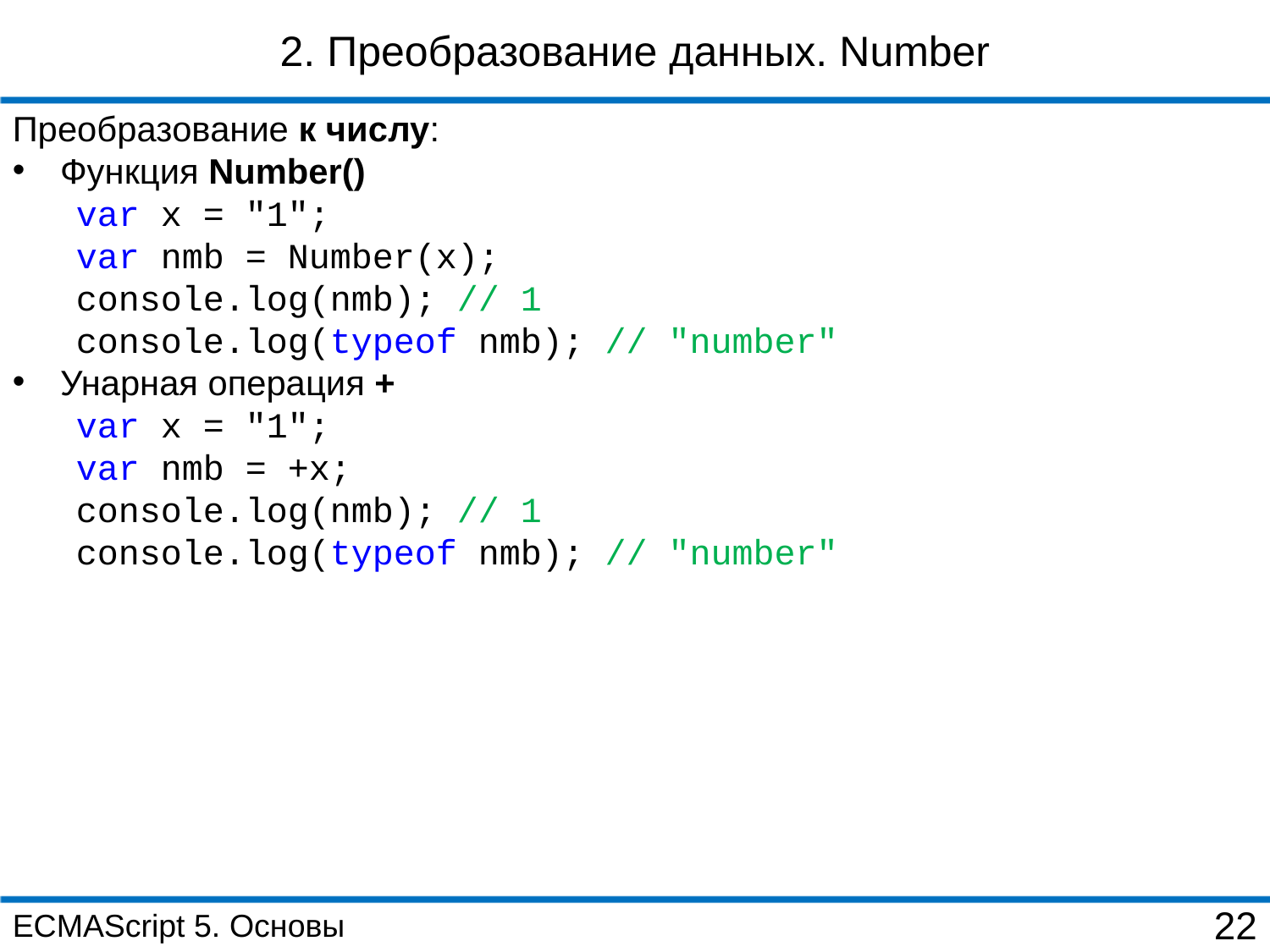

2. Преобразование данных. Number
Преобразование к числу:
Функция Number()
var x = "1";
var nmb = Number(x);
console.log(nmb); // 1
console.log(typeof nmb); // "number"
Унарная операция +
var x = "1";
var nmb = +x;
console.log(nmb); // 1
console.log(typeof nmb); // "number"
ECMAScript 5. Основы
22